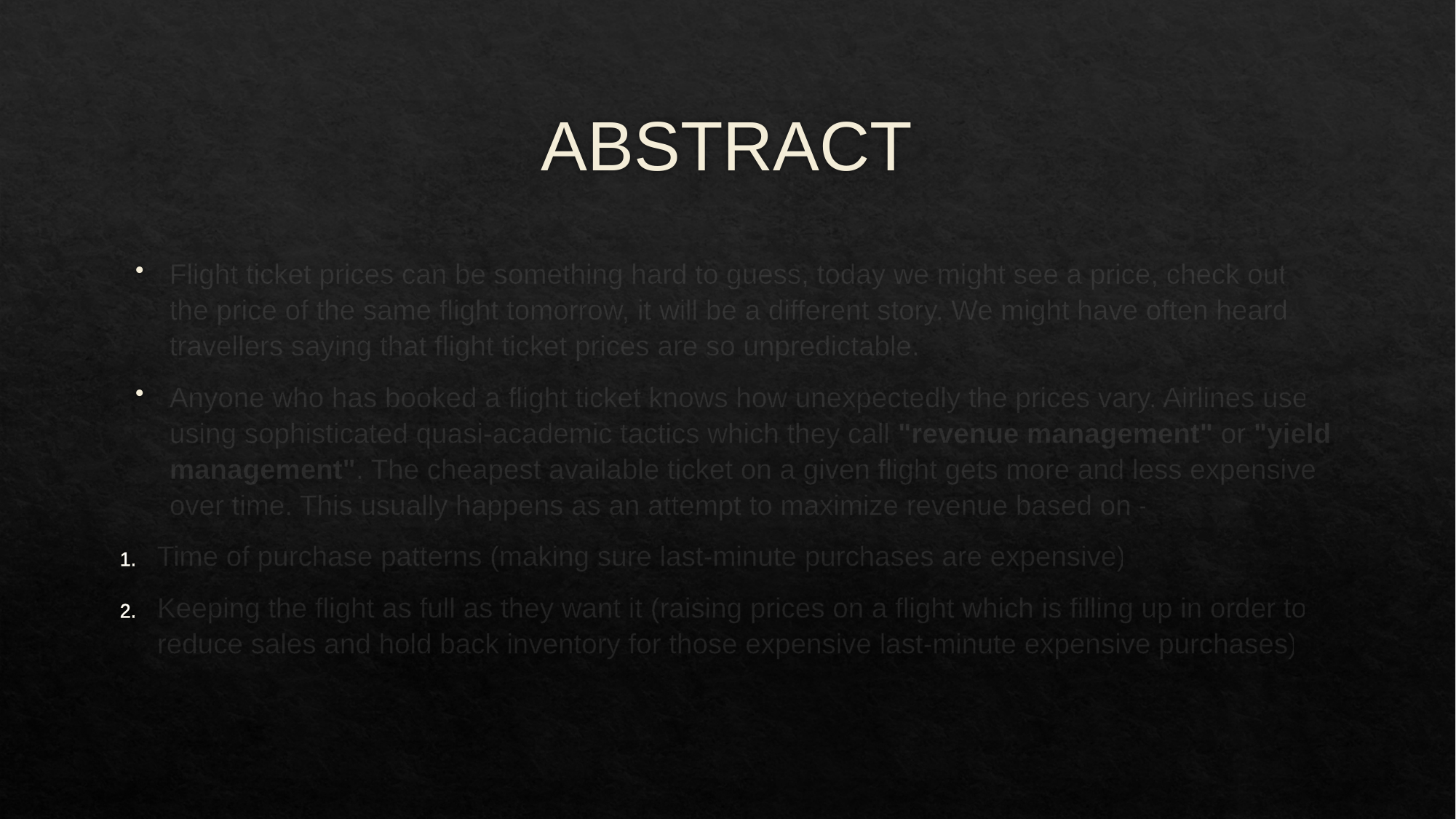

# ABSTRACT
Flight ticket prices can be something hard to guess, today we might see a price, check out the price of the same flight tomorrow, it will be a different story. We might have often heard travellers saying that flight ticket prices are so unpredictable.
Anyone who has booked a flight ticket knows how unexpectedly the prices vary. Airlines use using sophisticated quasi-academic tactics which they call "revenue management" or "yield management". The cheapest available ticket on a given flight gets more and less expensive over time. This usually happens as an attempt to maximize revenue based on -
Time of purchase patterns (making sure last-minute purchases are expensive)
Keeping the flight as full as they want it (raising prices on a flight which is filling up in order to reduce sales and hold back inventory for those expensive last-minute expensive purchases)